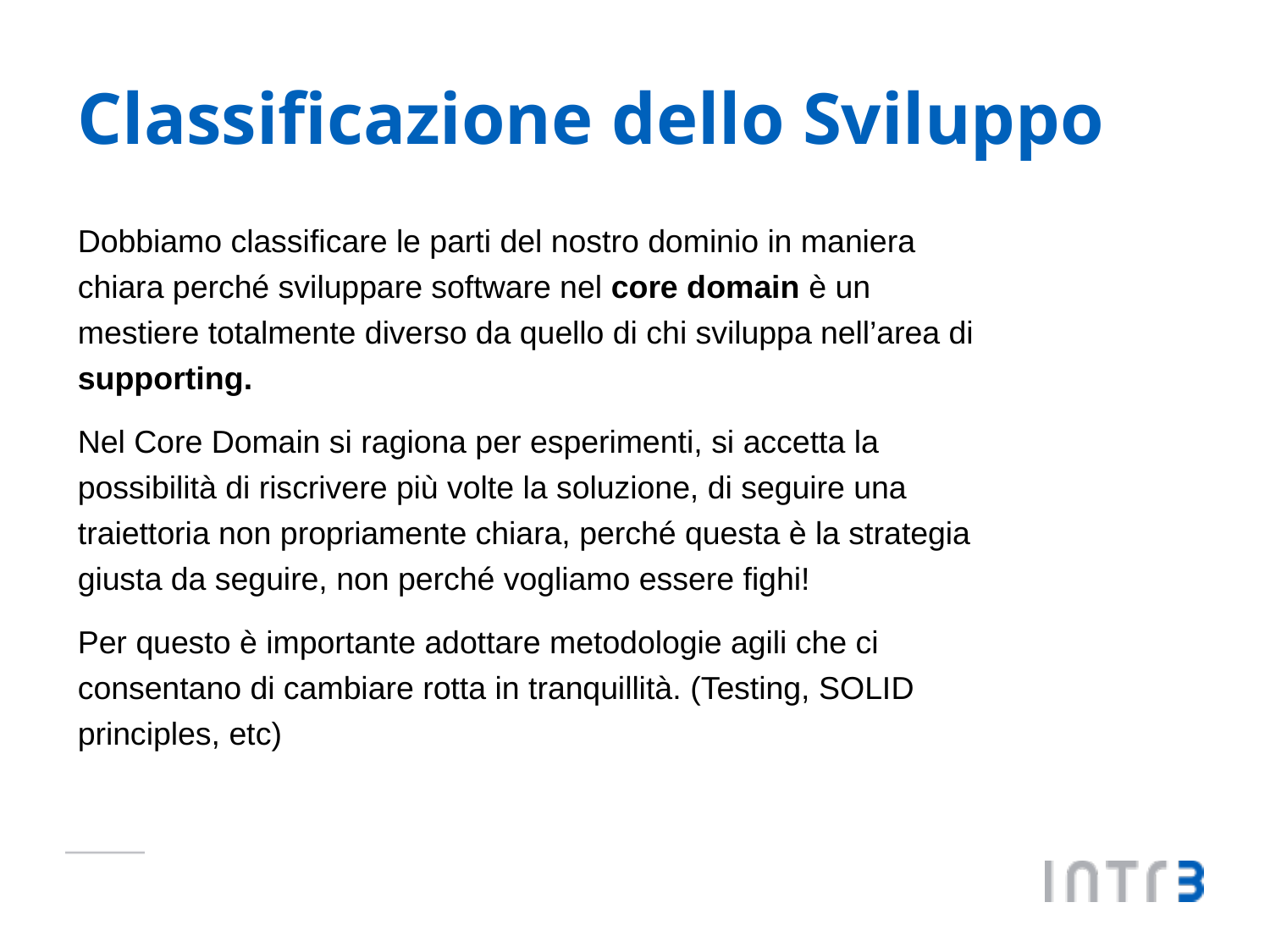

# Classificazione dello Sviluppo
Dobbiamo classificare le parti del nostro dominio in maniera chiara perché sviluppare software nel core domain è un mestiere totalmente diverso da quello di chi sviluppa nell’area di supporting.
Nel Core Domain si ragiona per esperimenti, si accetta la possibilità di riscrivere più volte la soluzione, di seguire una traiettoria non propriamente chiara, perché questa è la strategia giusta da seguire, non perché vogliamo essere fighi!
Per questo è importante adottare metodologie agili che ci consentano di cambiare rotta in tranquillità. (Testing, SOLID principles, etc)